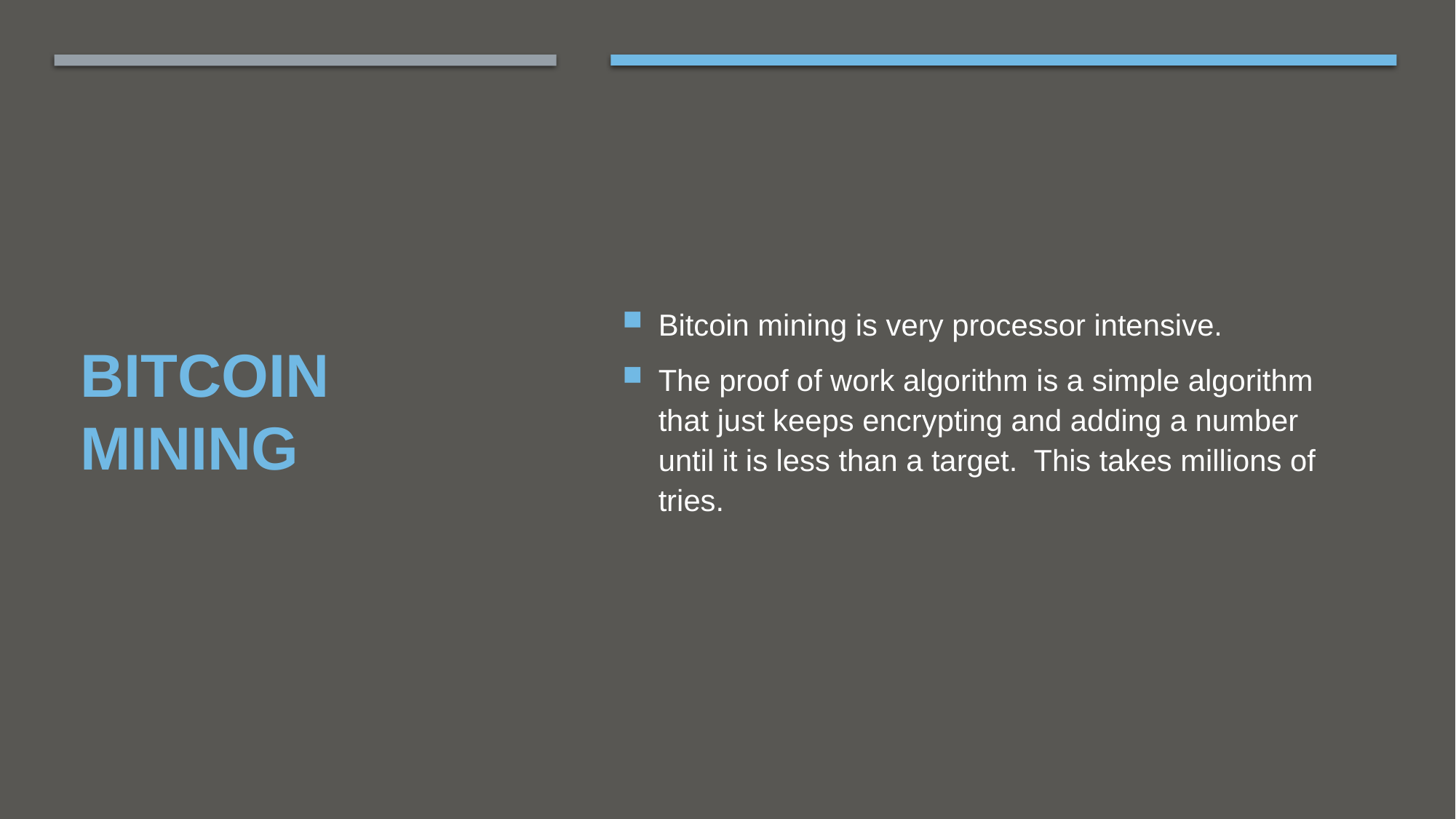

Bitcoin mining is very processor intensive.
The proof of work algorithm is a simple algorithm that just keeps encrypting and adding a number until it is less than a target.  This takes millions of tries.
# Bitcoin mining